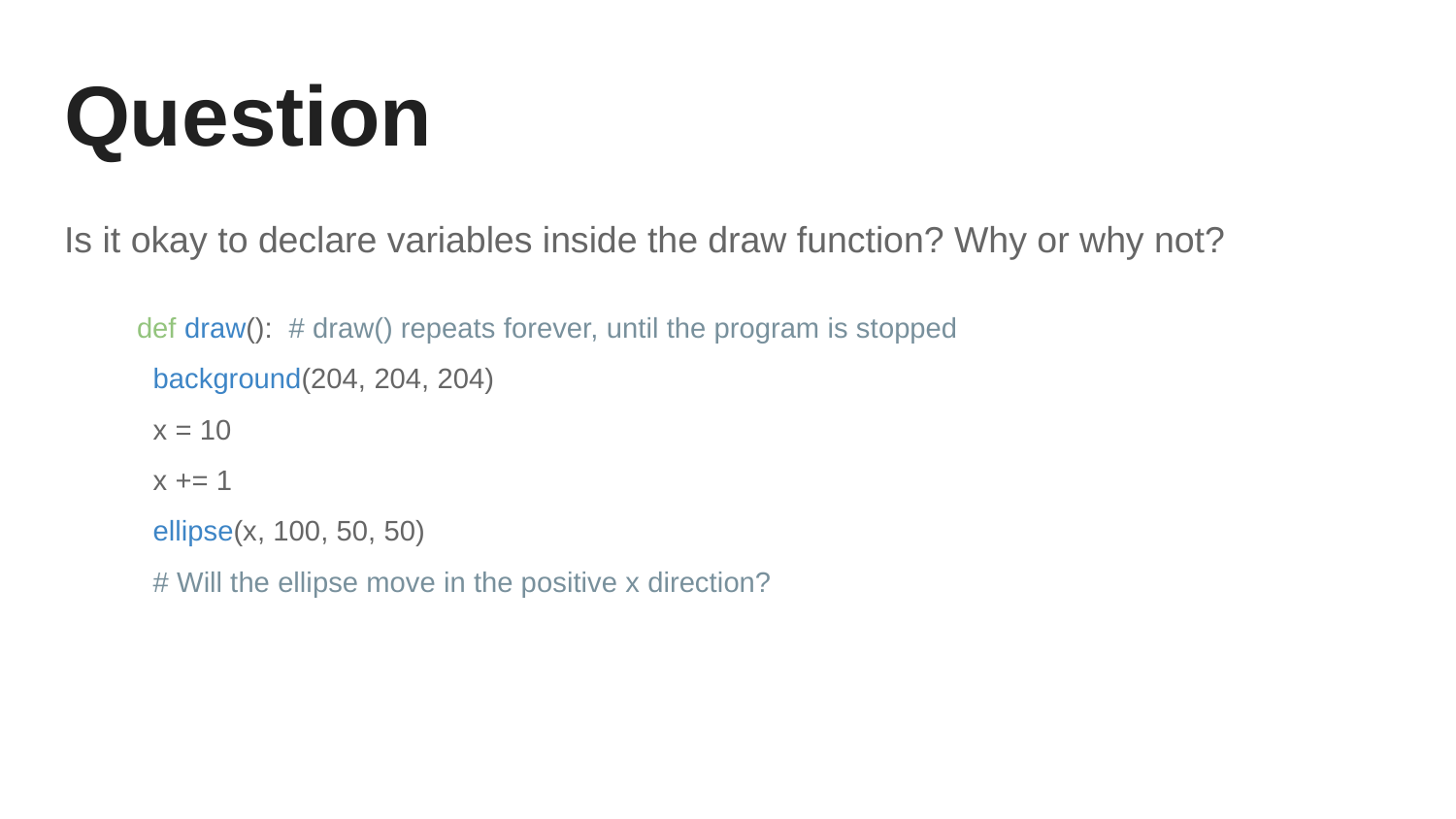

# Question
Is it okay to declare variables inside the draw function? Why or why not?
def draw():  # draw() repeats forever, until the program is stopped
  background(204, 204, 204)
  x = 10
  x += 1
  ellipse(x, 100, 50, 50)
  # Will the ellipse move in the positive x direction?